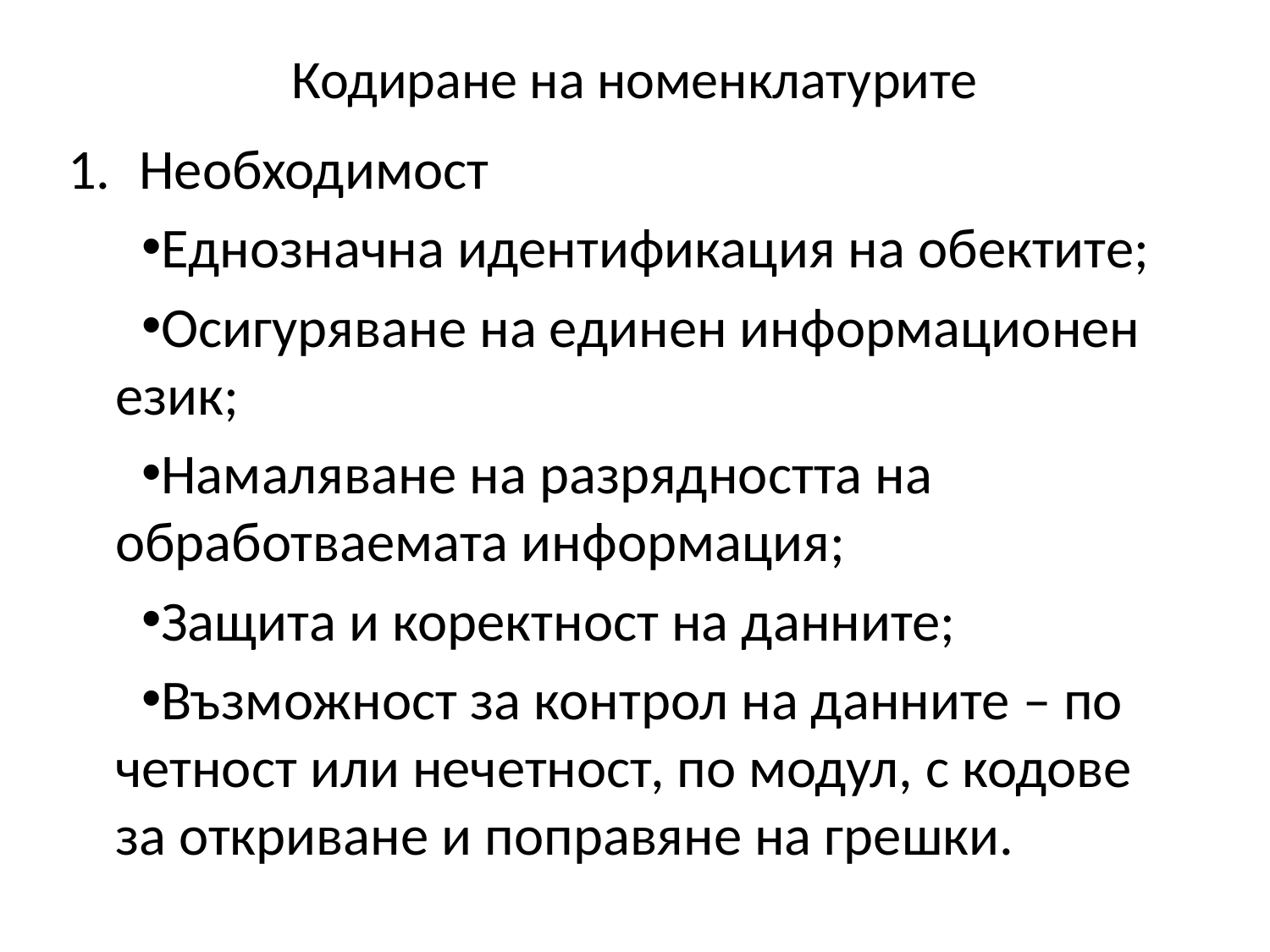

# Кодиране на номенклатурите
Необходимост
Еднозначна идентификация на обектите;
Осигуряване на единен информационен език;
Намаляване на разрядността на обработваемата информация;
Защита и коректност на данните;
Възможност за контрол на данните – по четност или нечетност, по модул, с кодове за откриване и поправяне на грешки.